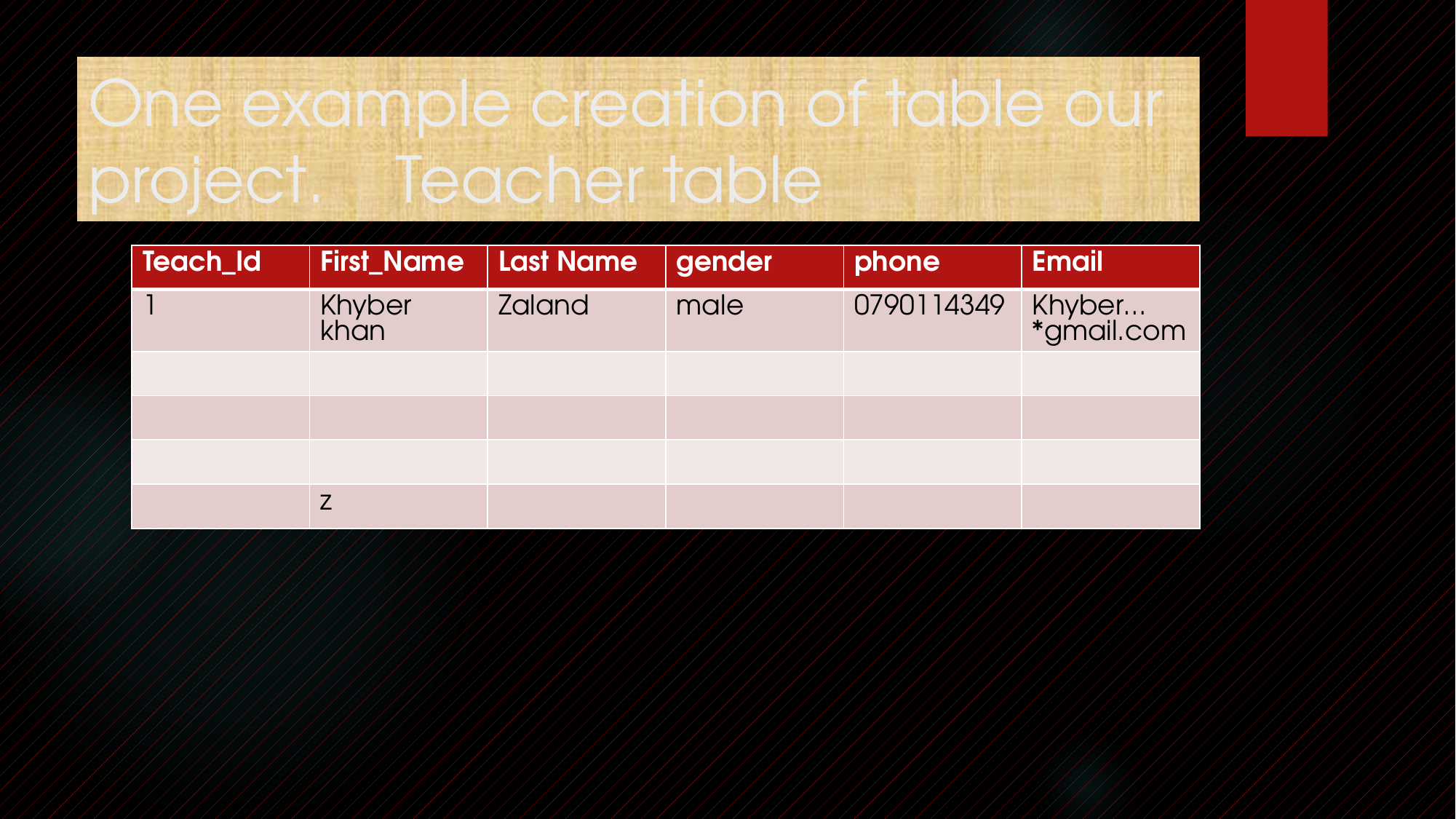

# One example creation of table our project.    Teacher table
| Teach\_Id | First\_Name | Last Name | gender | phone | Email |
| --- | --- | --- | --- | --- | --- |
| 1 | Khyber khan | Zaland | male | 0790114349 | Khyber…\*gmail.com |
|  |  |  |  |  |  |
|  |  |  |  |  |  |
|  |  |  |  |  |  |
|  | z |  |  |  |  |